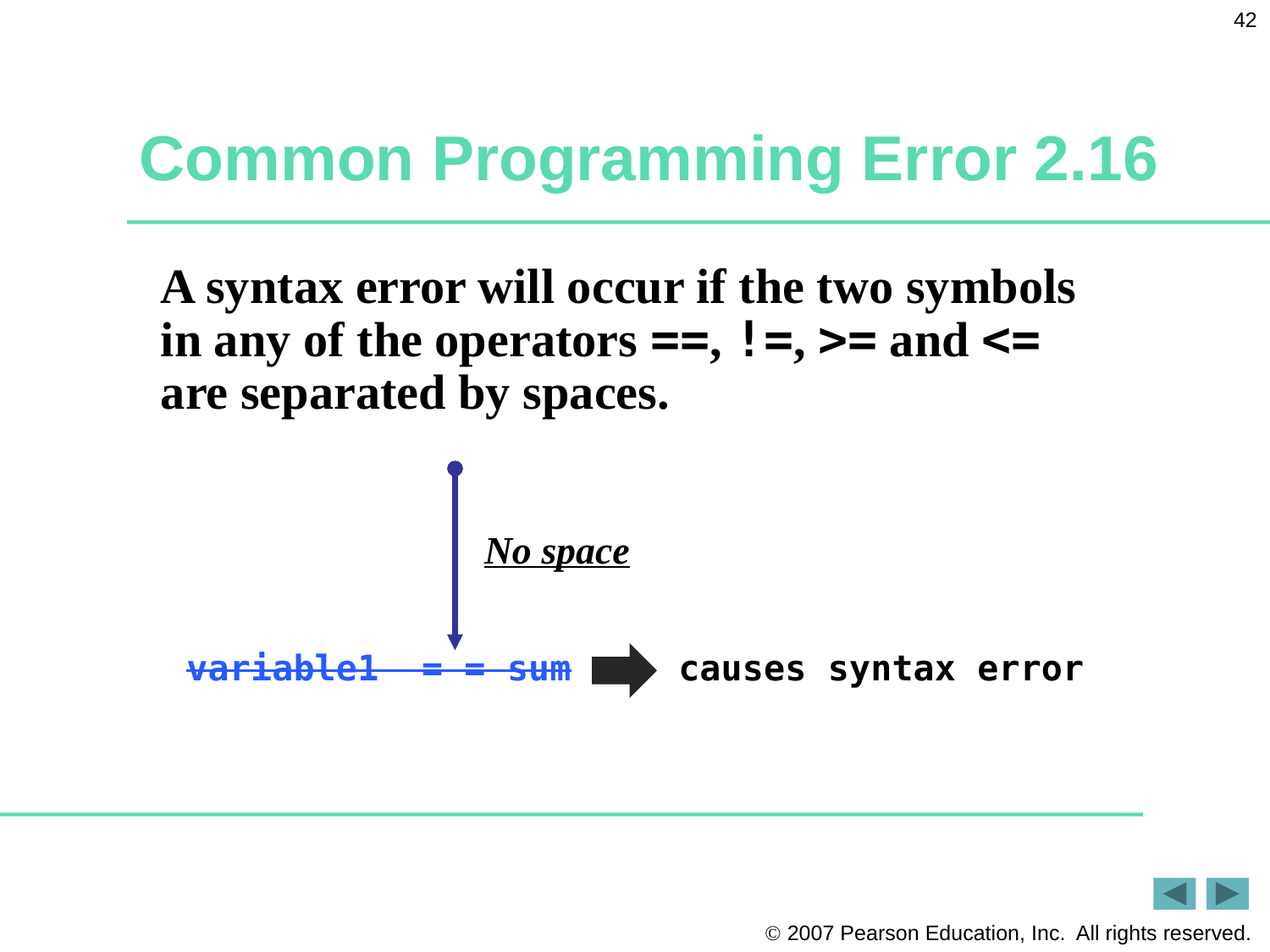

42
# Common Programming Error 2.16
A syntax error will occur if the two symbols in any of the operators ==, !=, >= and <= are separated by spaces.
No space
variable1  = = sum     causes syntax error